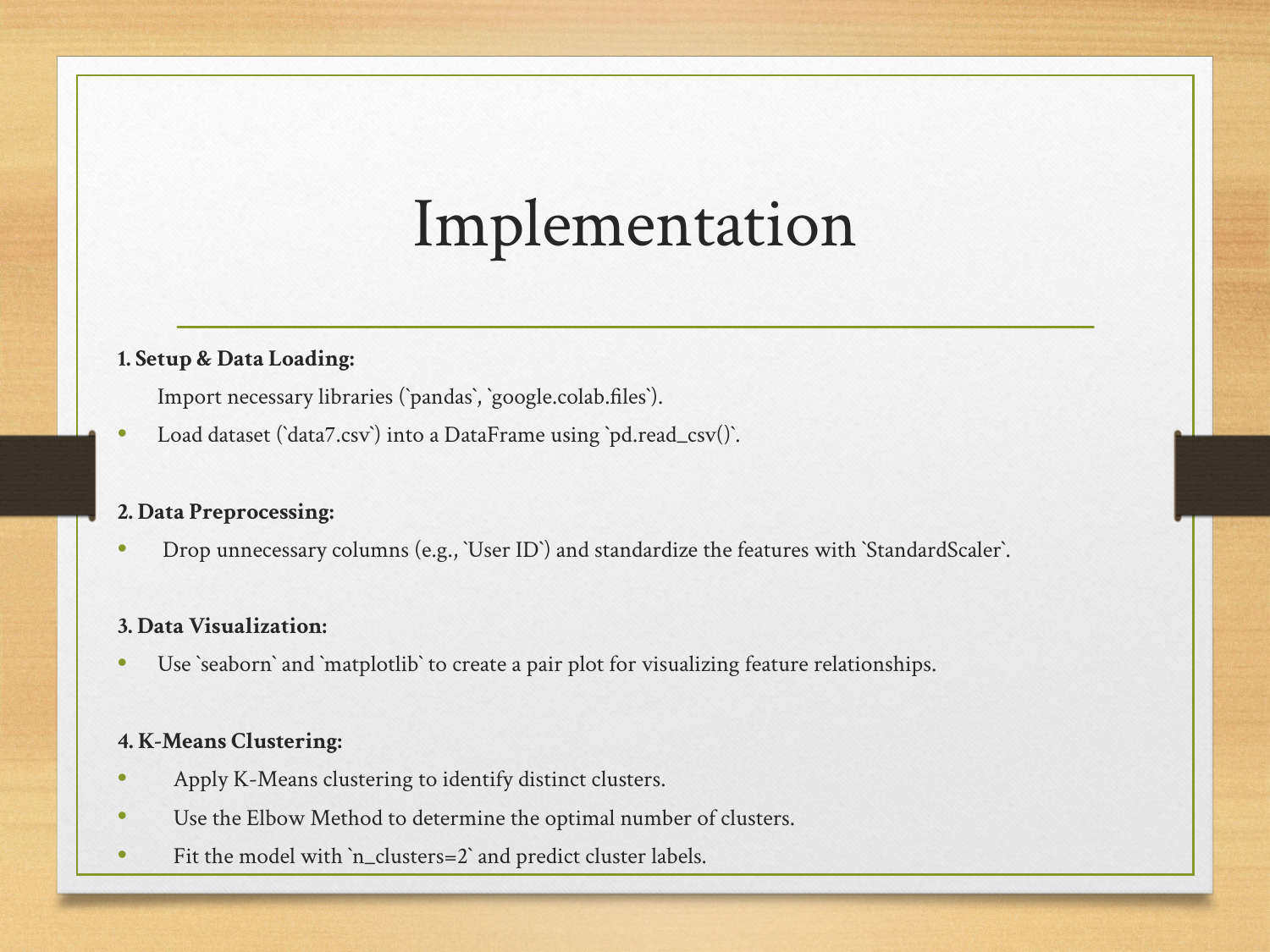

# Implementation
1. Setup & Data Loading:
	Import necessary libraries (`pandas`, `google.colab.files`).
Load dataset (`data7.csv`) into a DataFrame using `pd.read_csv()`.

2. Data Preprocessing:
 Drop unnecessary columns (e.g., `User ID`) and standardize the features with `StandardScaler`.

3. Data Visualization:
Use `seaborn` and `matplotlib` to create a pair plot for visualizing feature relationships.

4. K-Means Clustering:
   Apply K-Means clustering to identify distinct clusters.
   Use the Elbow Method to determine the optimal number of clusters.
   Fit the model with `n_clusters=2` and predict cluster labels.